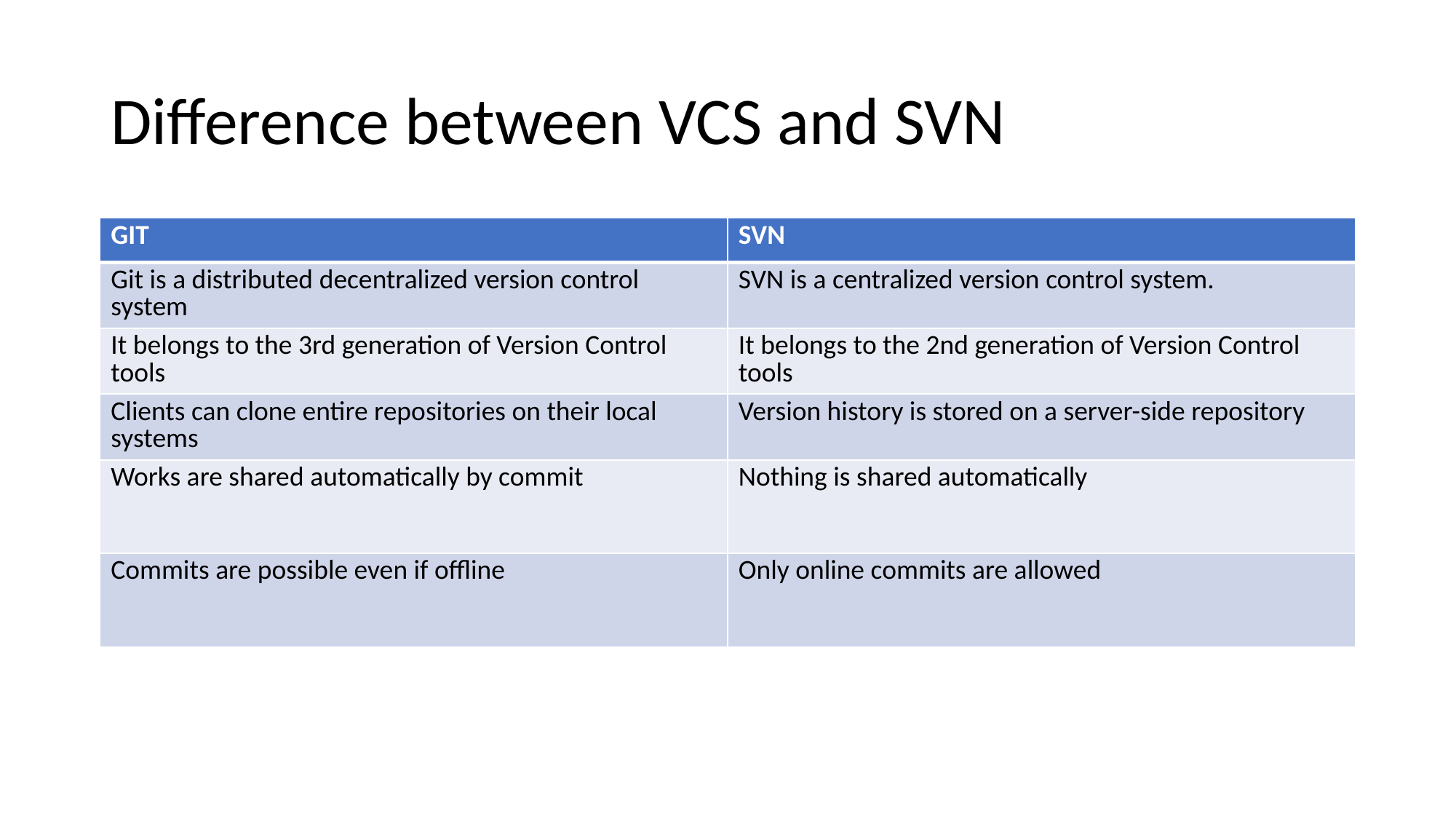

# Difference between VCS and SVN
| GIT | SVN |
| --- | --- |
| Git is a distributed decentralized version control system | SVN is a centralized version control system. |
| It belongs to the 3rd generation of Version Control tools | It belongs to the 2nd generation of Version Control tools |
| Clients can clone entire repositories on their local systems | Version history is stored on a server-side repository |
| Works are shared automatically by commit | Nothing is shared automatically |
| Commits are possible even if offline | Only online commits are allowed |